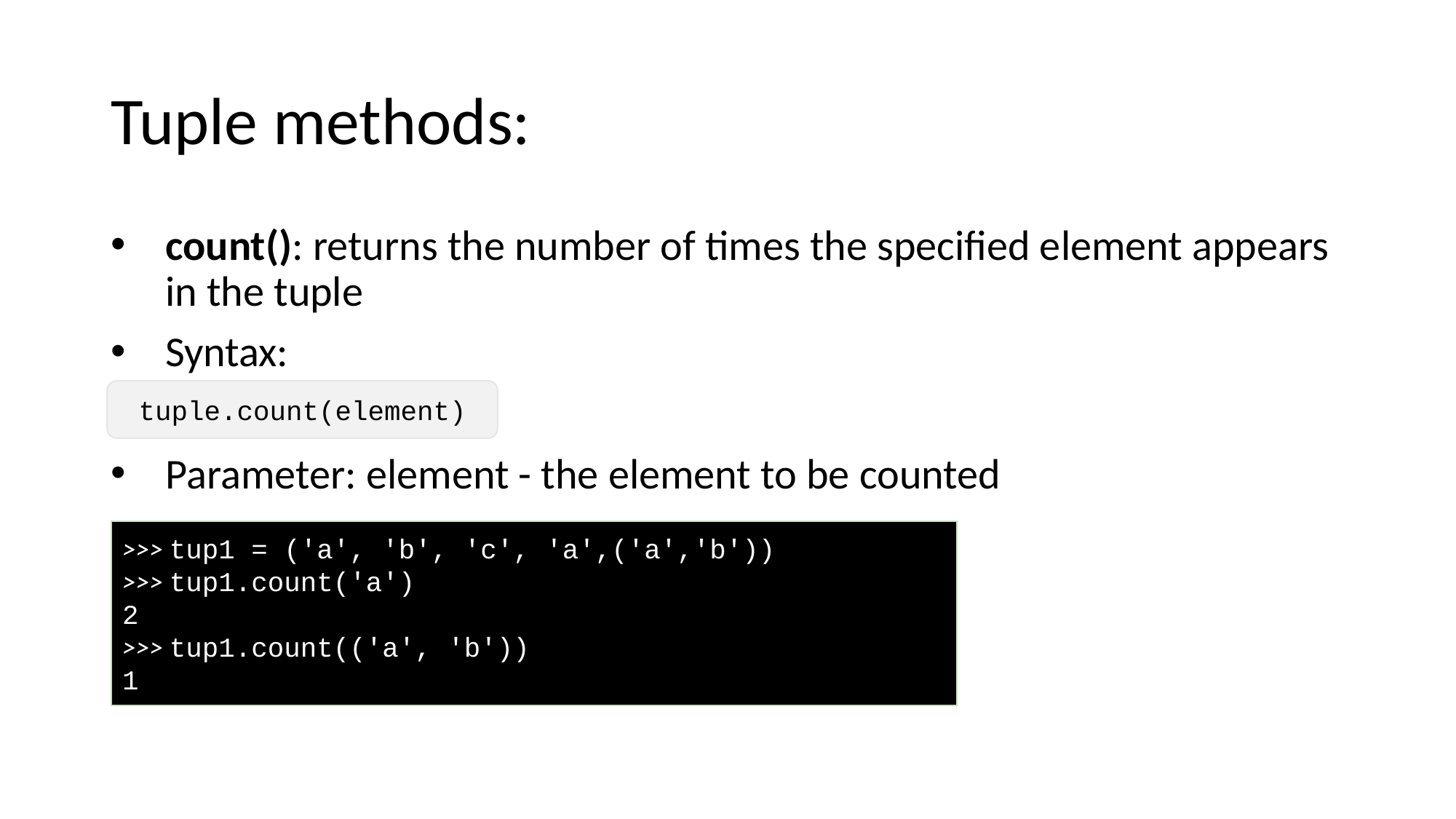

# Tuple methods:
count(): returns the number of times the specified element appears in the tuple
Syntax:

Parameter: element - the element to be counted

tuple.count(element)
>>> tup1 = ('a', 'b', 'c', 'a',('a','b'))
>>> tup1.count('a')
2
>>> tup1.count(('a', 'b'))
1